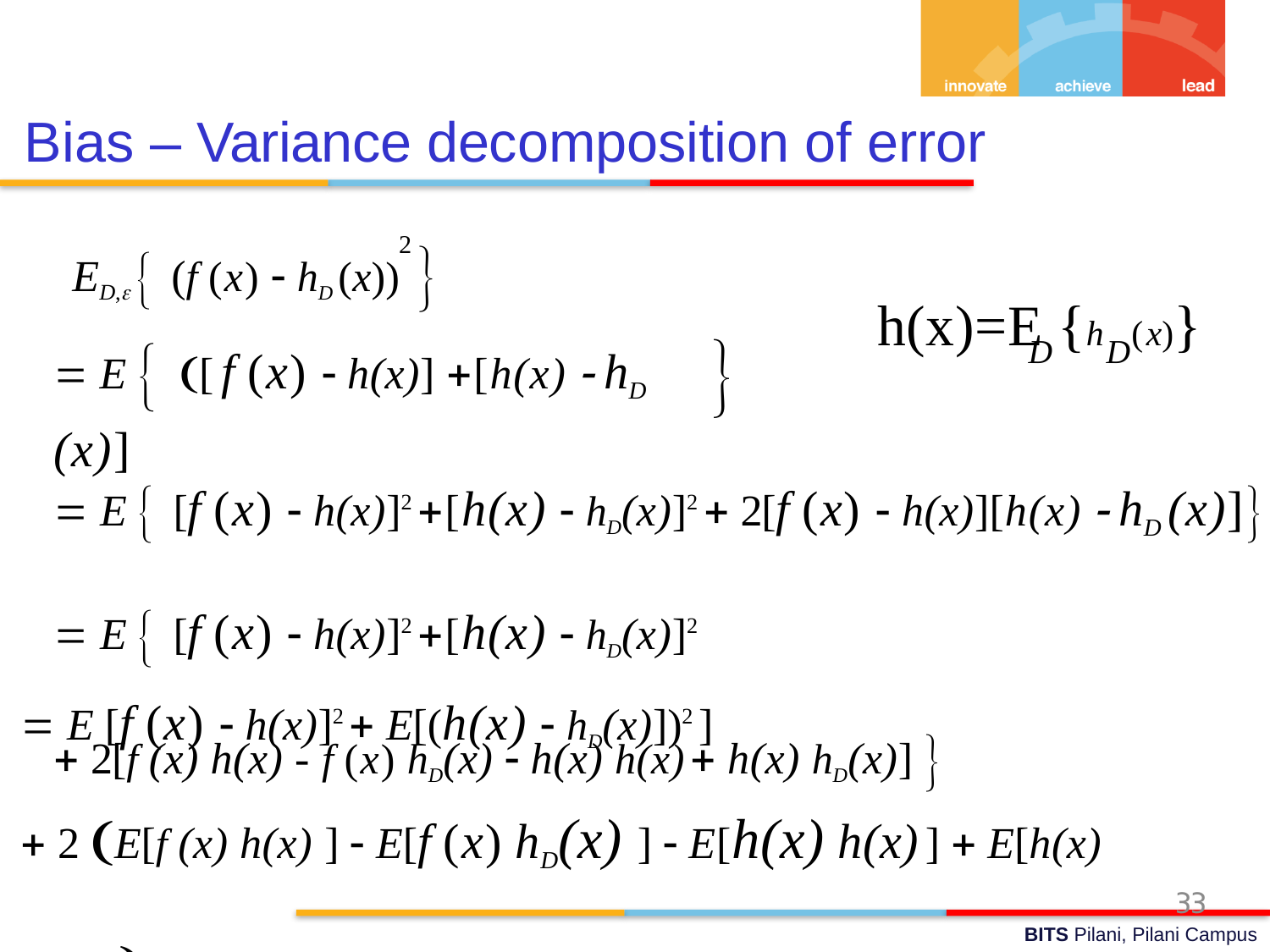

Bias – Variance decomposition of error
2
ED,ε { (f (x) − hD (x))
}
h(x)=E {h	(x)}

2
= E { ([ f (x) − h(x)] +[h(x) − hD (x)]
}
D	D
= E { [f (x) − h(x)]2 +[h(x) − hD(x)]2  + 2[f (x) − h(x)][h(x) − hD (x)]}
= E { [f (x) − h(x)]2 +[h(x) − hD(x)]2
+ 2[f (x) h(x) - f (x) hD(x) − h(x) h(x) + h(x) hD(x)] }
= E [f (x) − h(x)]2 + E[(h(x) − hD(x)])2 ]
+ 2 (E[f (x) h(x) ] − E[f (x) hD(x) ] − E[h(x) h(x) ] + E[h(x) hD(x) )

33